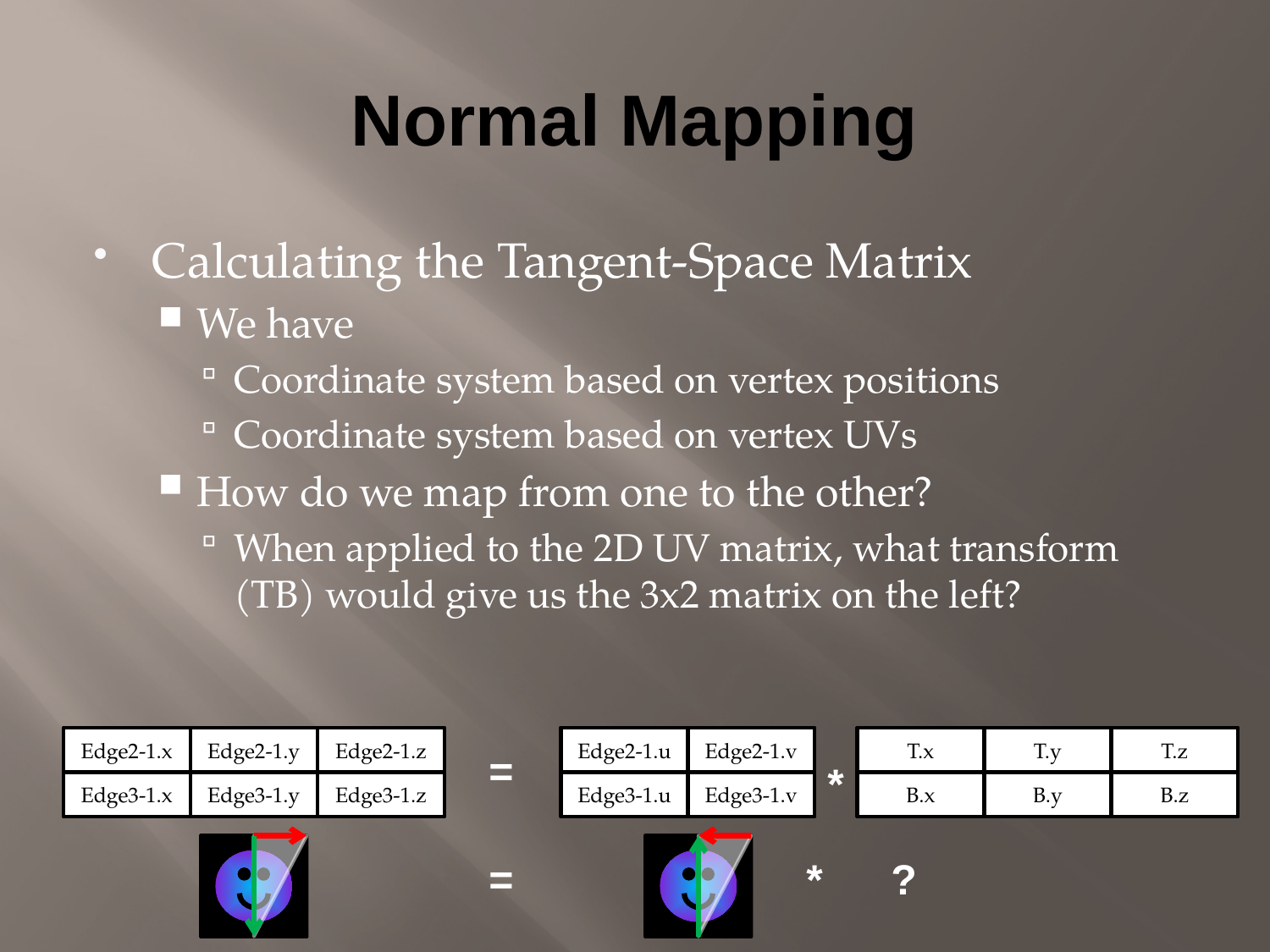

# Normal Mapping
Calculating the Tangent-Space Matrix
We have
Coordinate system based on vertex positions
Coordinate system based on vertex UVs
How do we map from one to the other?
When applied to the 2D UV matrix, what transform (TB) would give us the 3x2 matrix on the left?

Edge2-1.x
Edge2-1.y
Edge2-1.z
Edge2-1.u
Edge2-1.v
T.x
T.y
T.z
=
*
Edge3-1.x
Edge3-1.y
Edge3-1.z
Edge3-1.u
Edge3-1.v
B.x
B.y
B.z

=
*
?